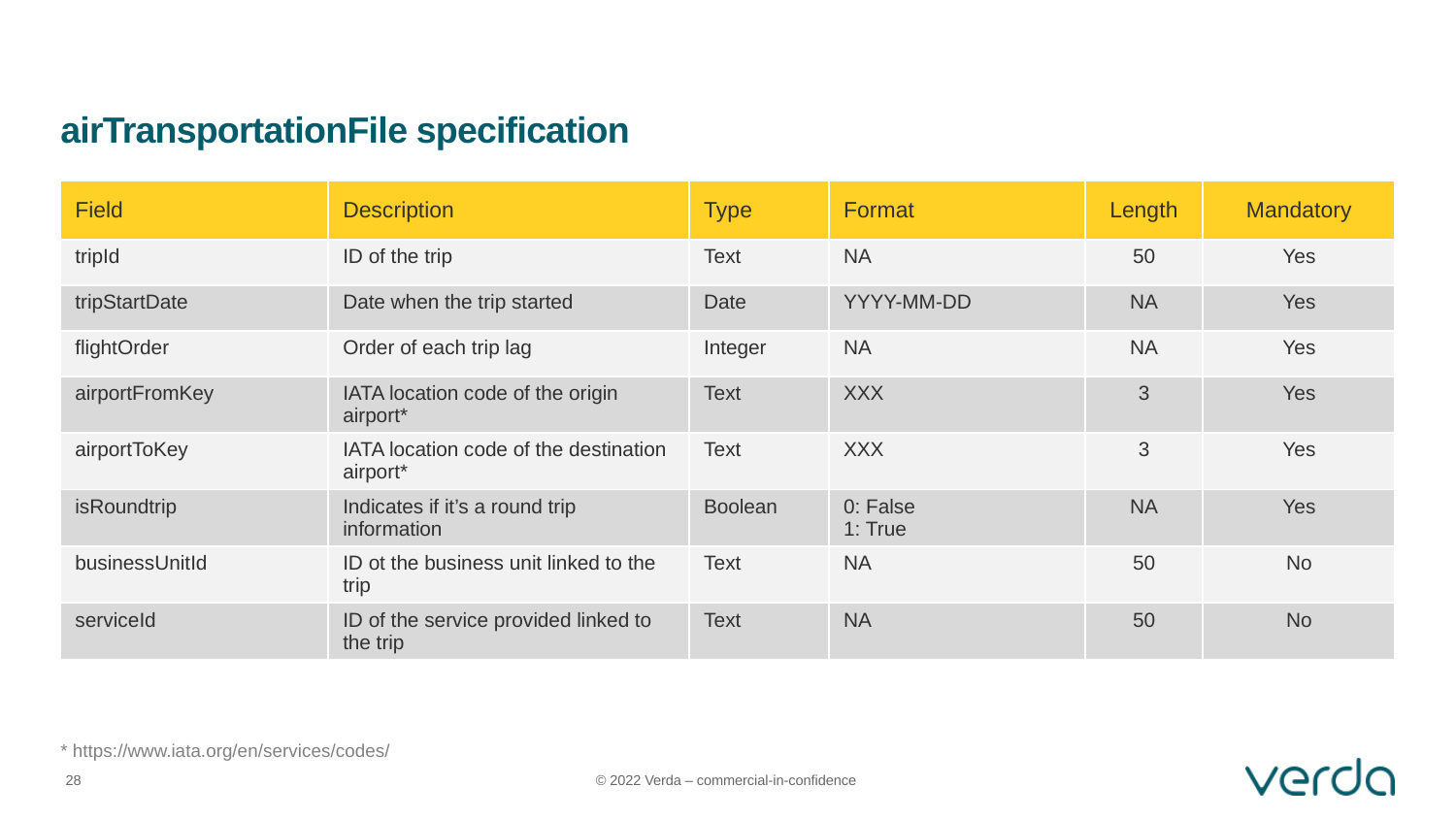

# airTransportationFile specification
| Field | Description | Type | Format | Length | Mandatory |
| --- | --- | --- | --- | --- | --- |
| tripId | ID of the trip | Text | NA | 50 | Yes |
| tripStartDate | Date when the trip started | Date | YYYY-MM-DD | NA | Yes |
| flightOrder | Order of each trip lag | Integer | NA | NA | Yes |
| airportFromKey | IATA location code of the origin airport\* | Text | XXX | 3 | Yes |
| airportToKey | IATA location code of the destination airport\* | Text | XXX | 3 | Yes |
| isRoundtrip | Indicates if it’s a round trip information | Boolean | 0: False 1: True | NA | Yes |
| businessUnitId | ID ot the business unit linked to the trip | Text | NA | 50 | No |
| serviceId | ID of the service provided linked to the trip | Text | NA | 50 | No |
* https://www.iata.org/en/services/codes/